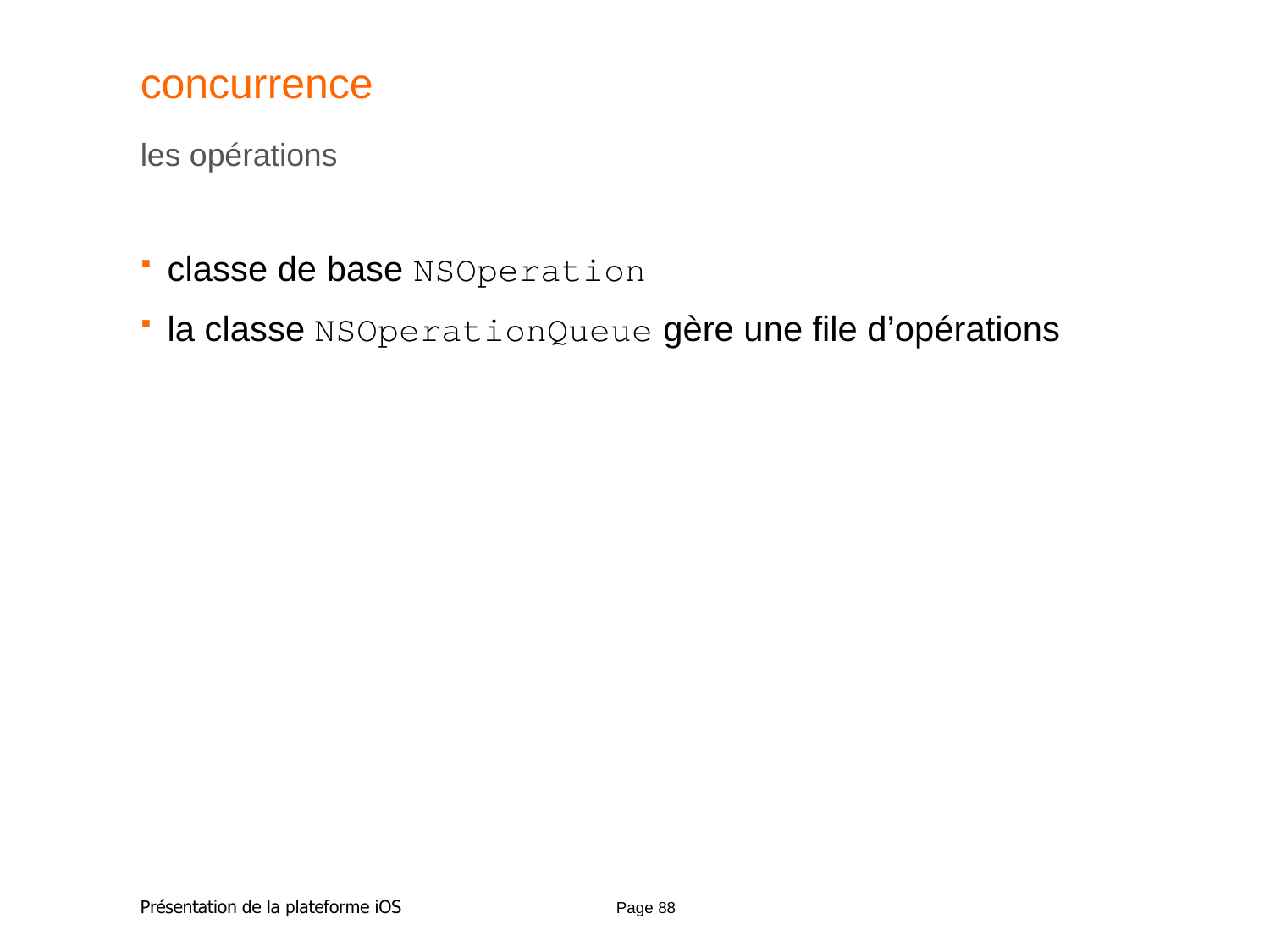

# concurrence
les opérations
classe de base NSOperation
la classe NSOperationQueue gère une file d’opérations
Présentation de la plateforme iOS